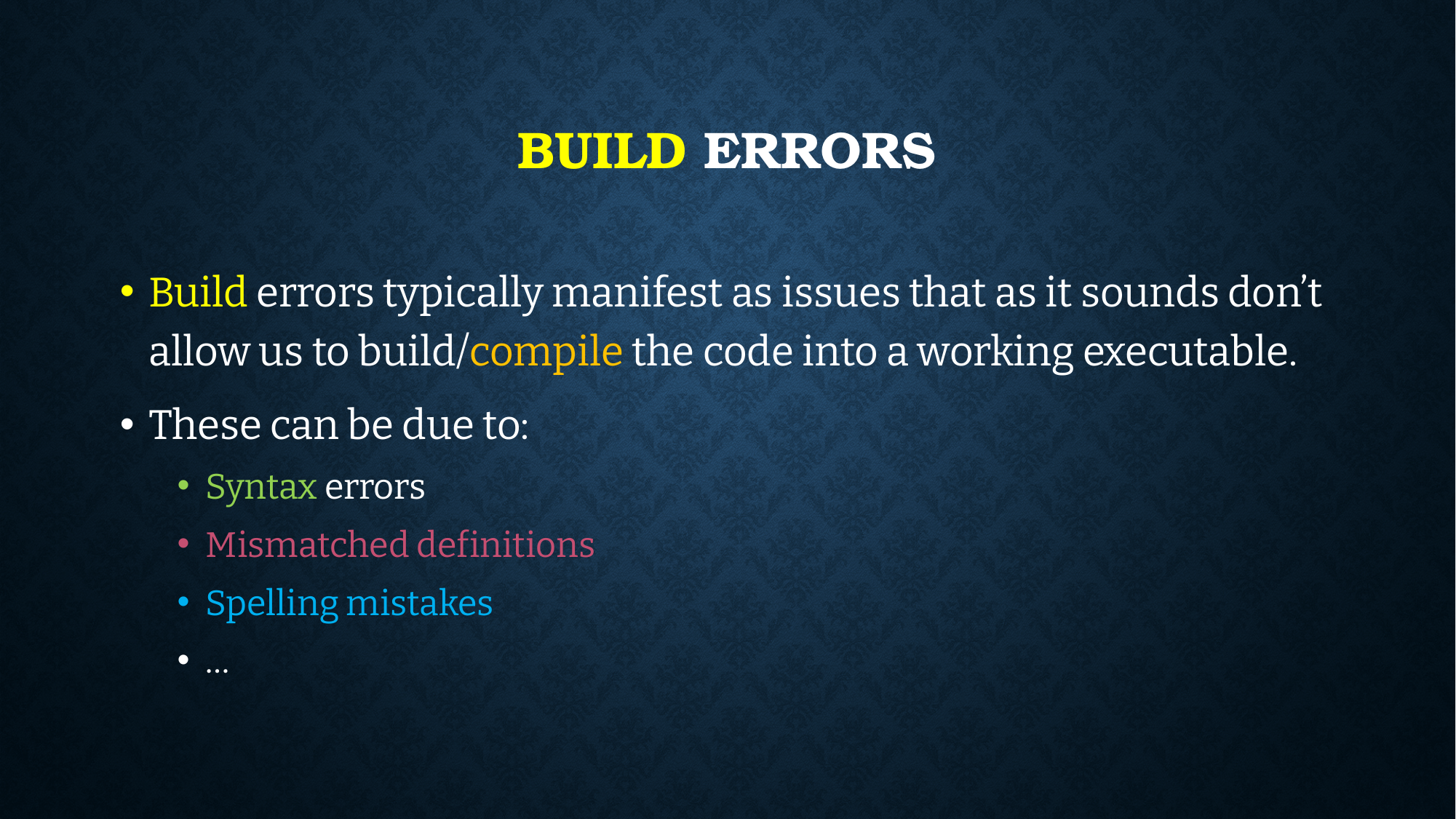

# Build Errors
Build errors typically manifest as issues that as it sounds don’t allow us to build/compile the code into a working executable.
These can be due to:
Syntax errors
Mismatched definitions
Spelling mistakes
…